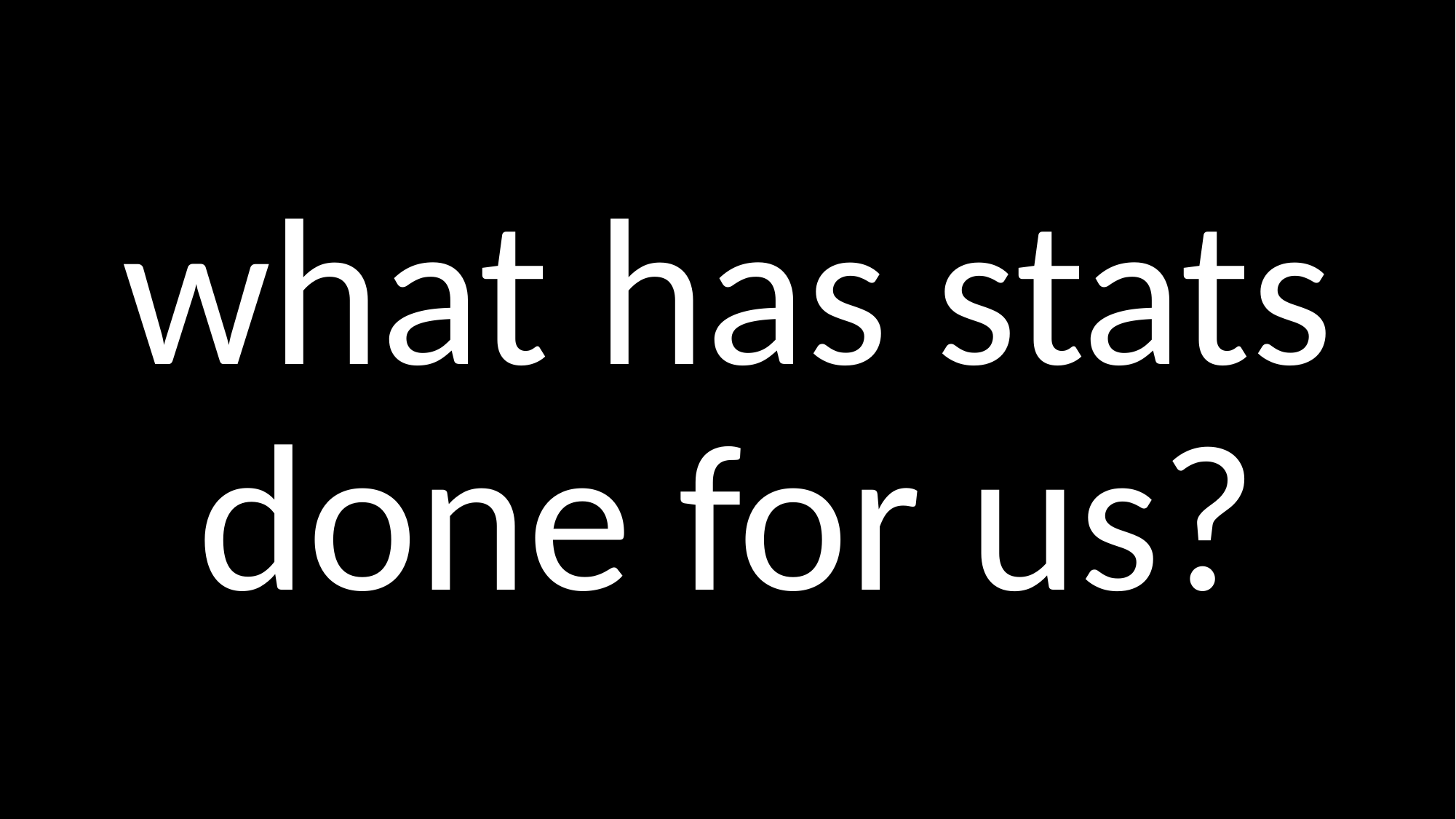

# what has stats done for us?